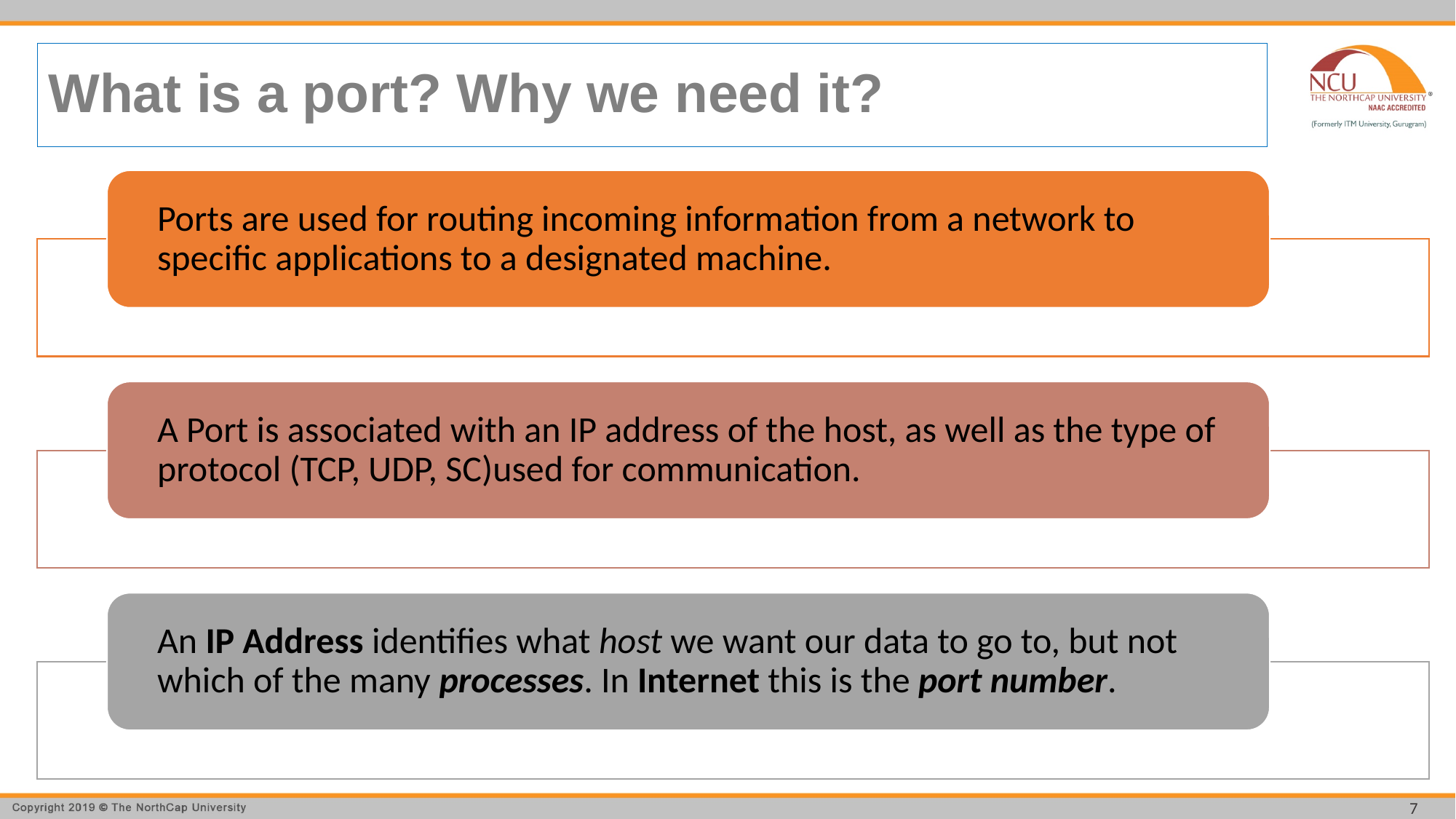

# What is a port? Why we need it?
Ports are used for routing incoming information from a network to specific applications to a designated machine.
A Port is associated with an IP address of the host, as well as the type of protocol (TCP, UDP, SC)used for communication.
An IP Address identifies what host we want our data to go to, but not which of the many processes. In Internet this is the port number.
7